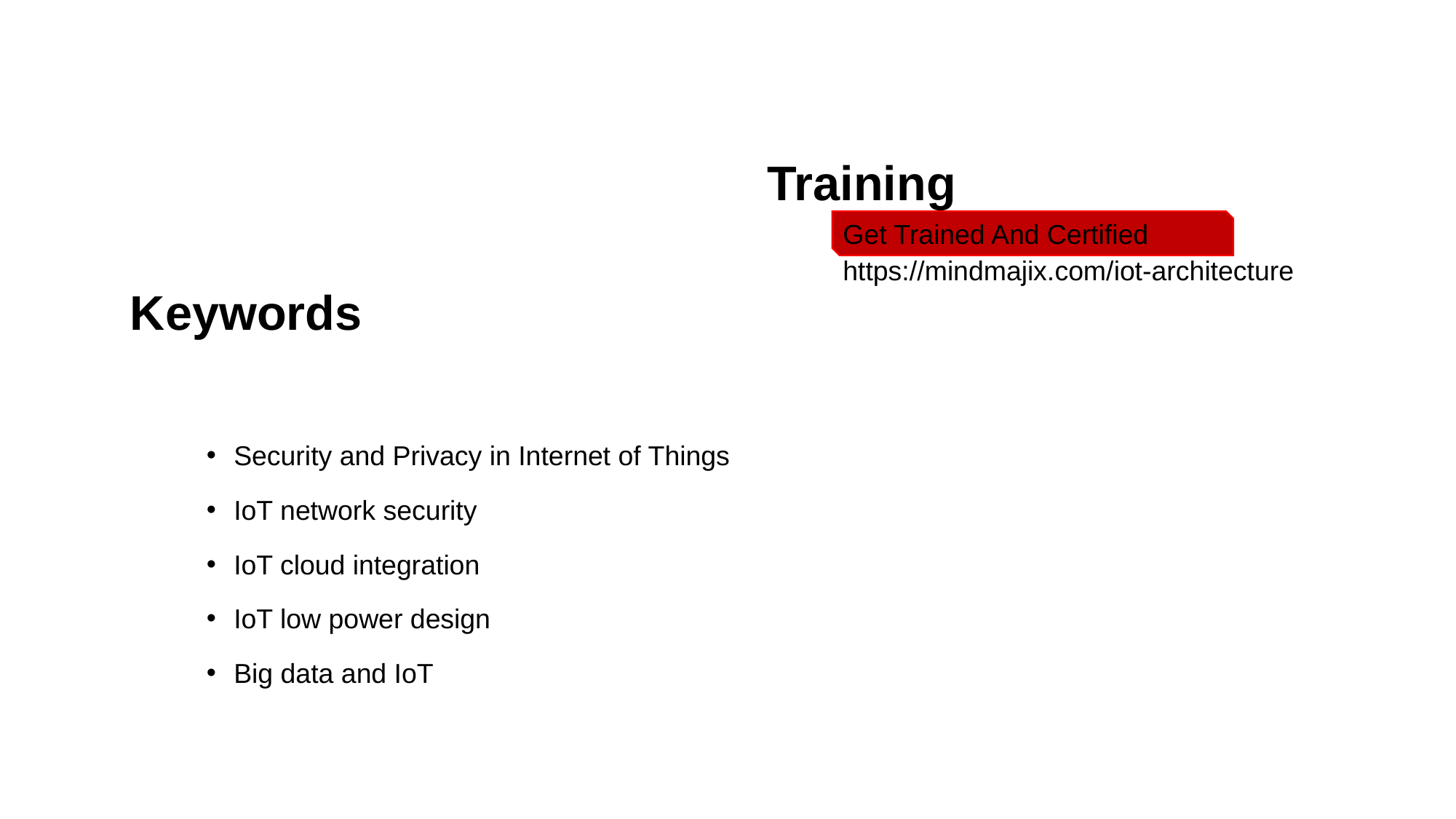

# Training

Get Trained And Certified
Keywords
https://mindmajix.com/iot-architecture
Security and Privacy in Internet of Things
IoT network security
IoT cloud integration
IoT low power design
Big data and IoT